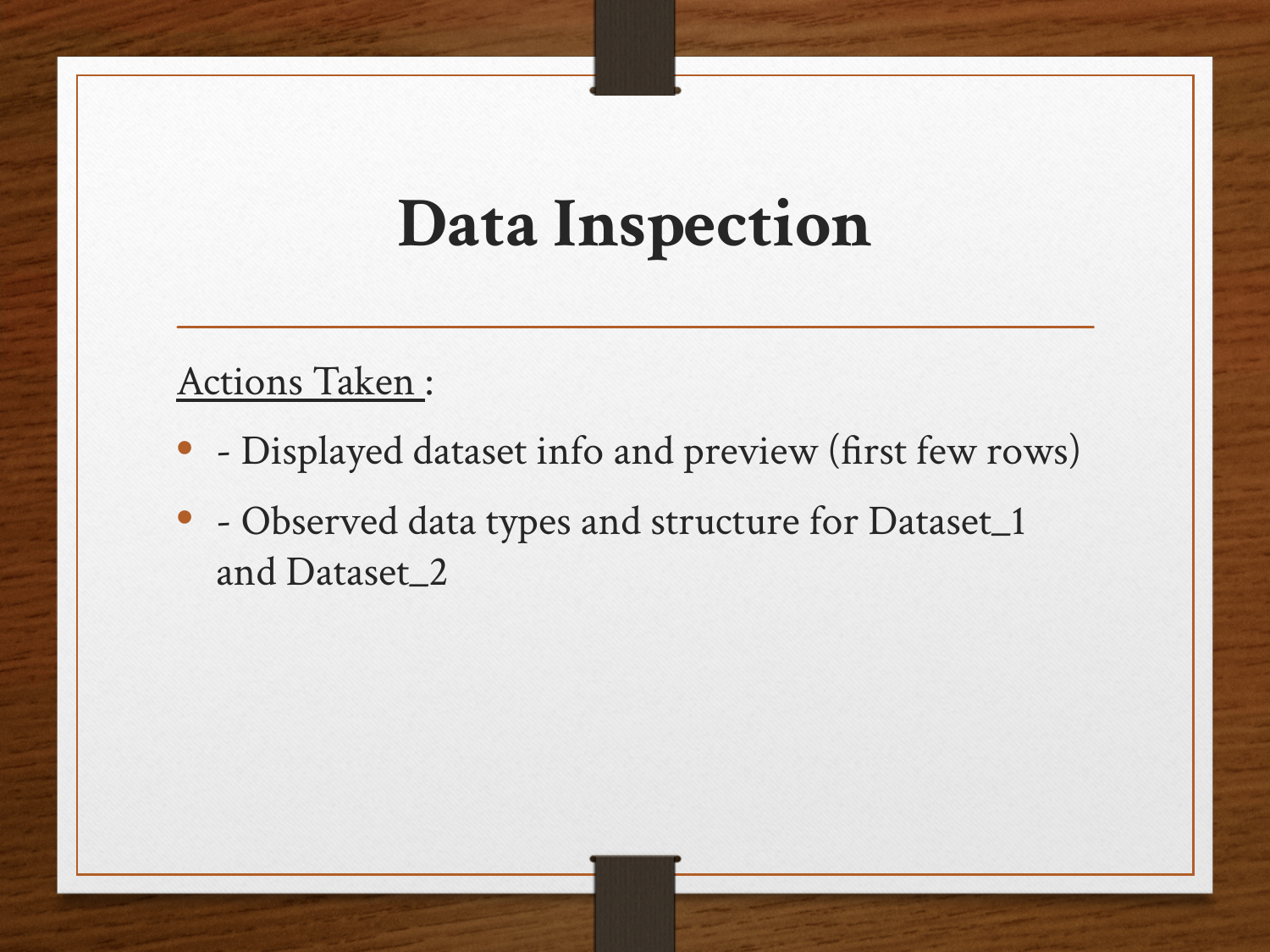

# Data Inspection
Actions Taken :
- Displayed dataset info and preview (first few rows)
- Observed data types and structure for Dataset_1 and Dataset_2